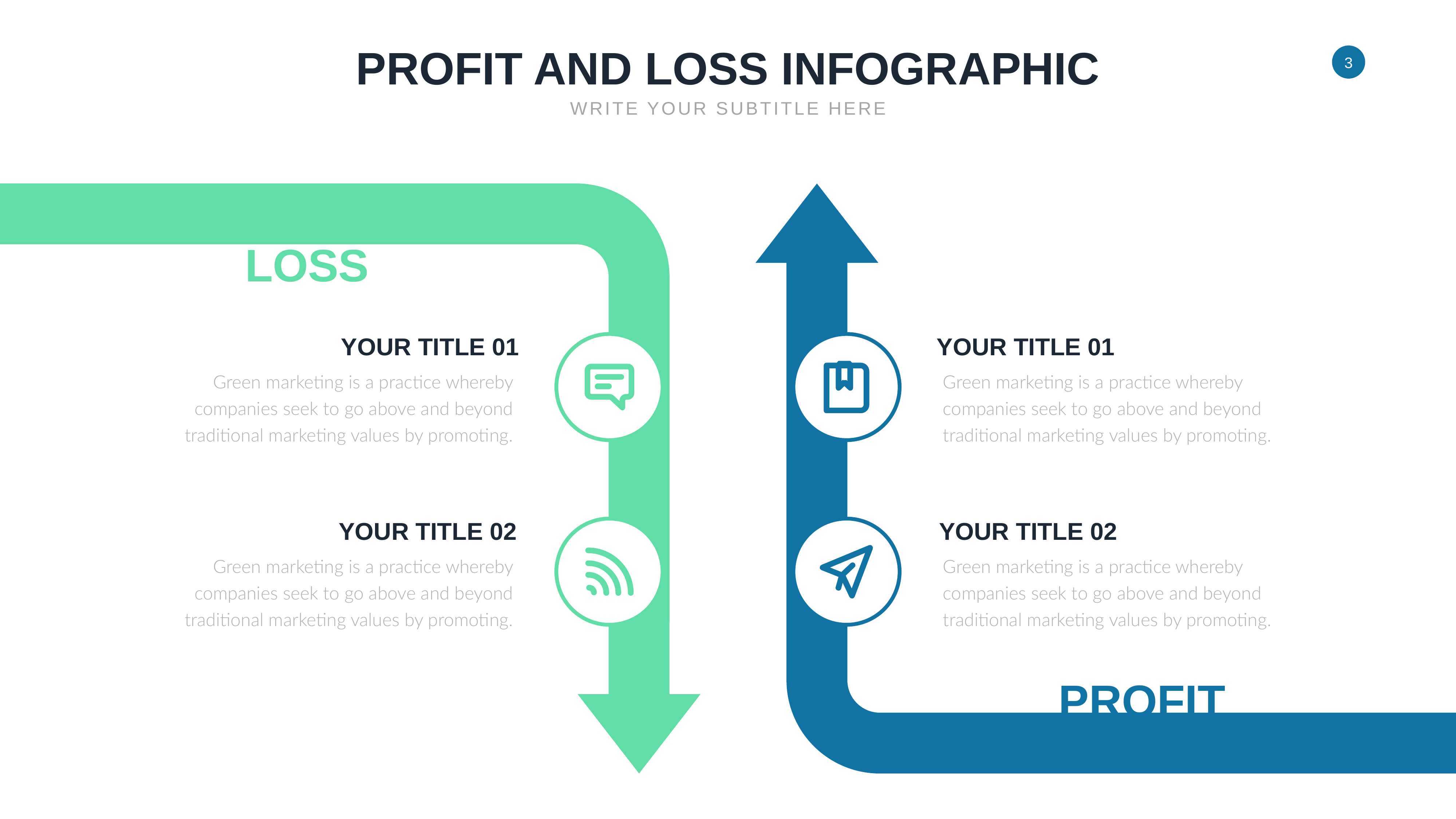

PROFIT AND LOSS INFOGRAPHIC
WRITE YOUR SUBTITLE HERE

LOSS
YOUR TITLE 01
YOUR TITLE 01

Green marketing is a practice whereby companies seek to go above and beyond traditional marketing values by promoting.
Green marketing is a practice whereby companies seek to go above and beyond traditional marketing values by promoting.

YOUR TITLE 02
YOUR TITLE 02

Green marketing is a practice whereby companies seek to go above and beyond traditional marketing values by promoting.
Green marketing is a practice whereby companies seek to go above and beyond traditional marketing values by promoting.
PROFIT